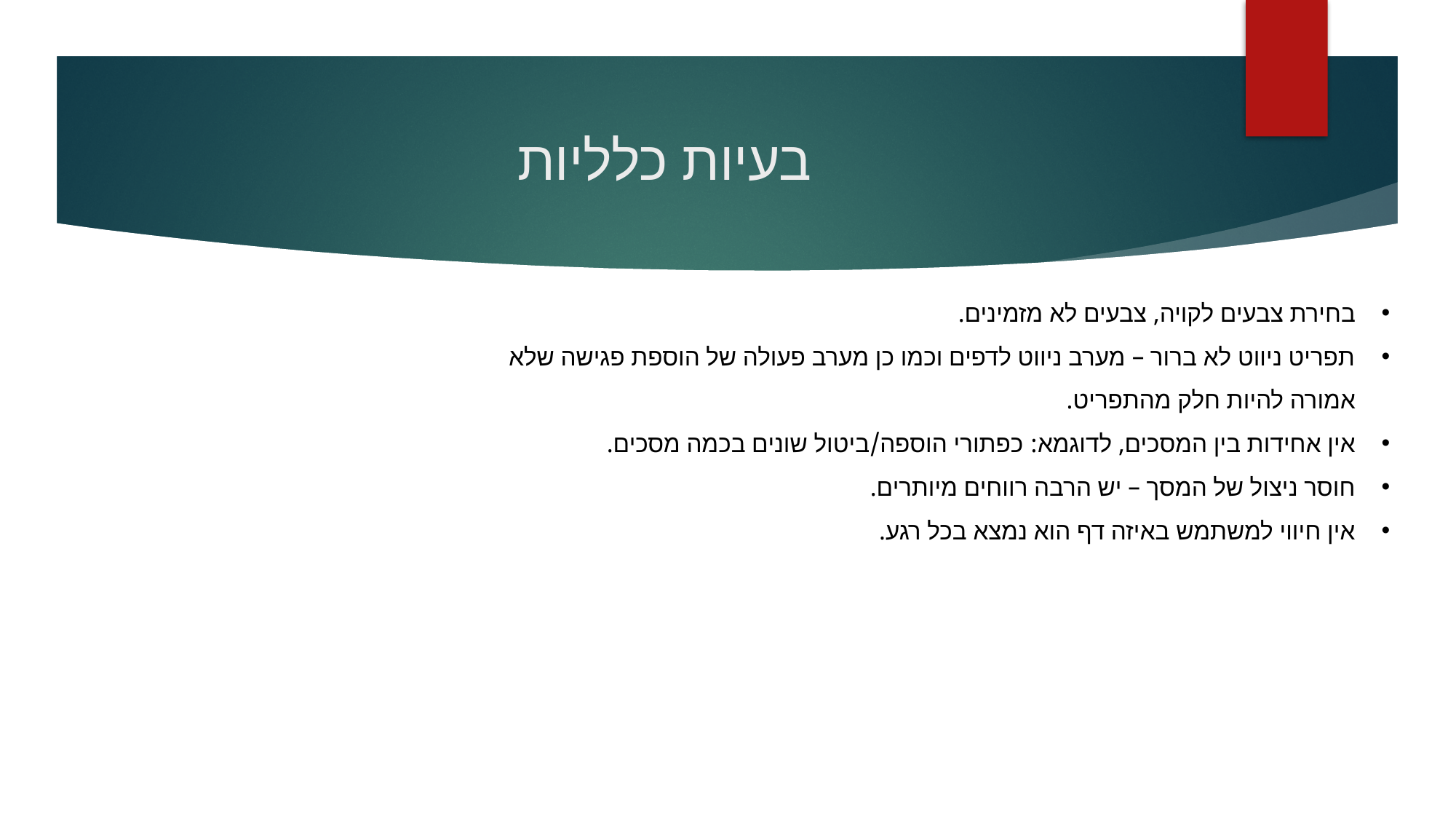

# בעיות כלליות
בחירת צבעים לקויה, צבעים לא מזמינים.
תפריט ניווט לא ברור – מערב ניווט לדפים וכמו כן מערב פעולה של הוספת פגישה שלא אמורה להיות חלק מהתפריט.
אין אחידות בין המסכים, לדוגמא: כפתורי הוספה/ביטול שונים בכמה מסכים.
חוסר ניצול של המסך – יש הרבה רווחים מיותרים.
אין חיווי למשתמש באיזה דף הוא נמצא בכל רגע.